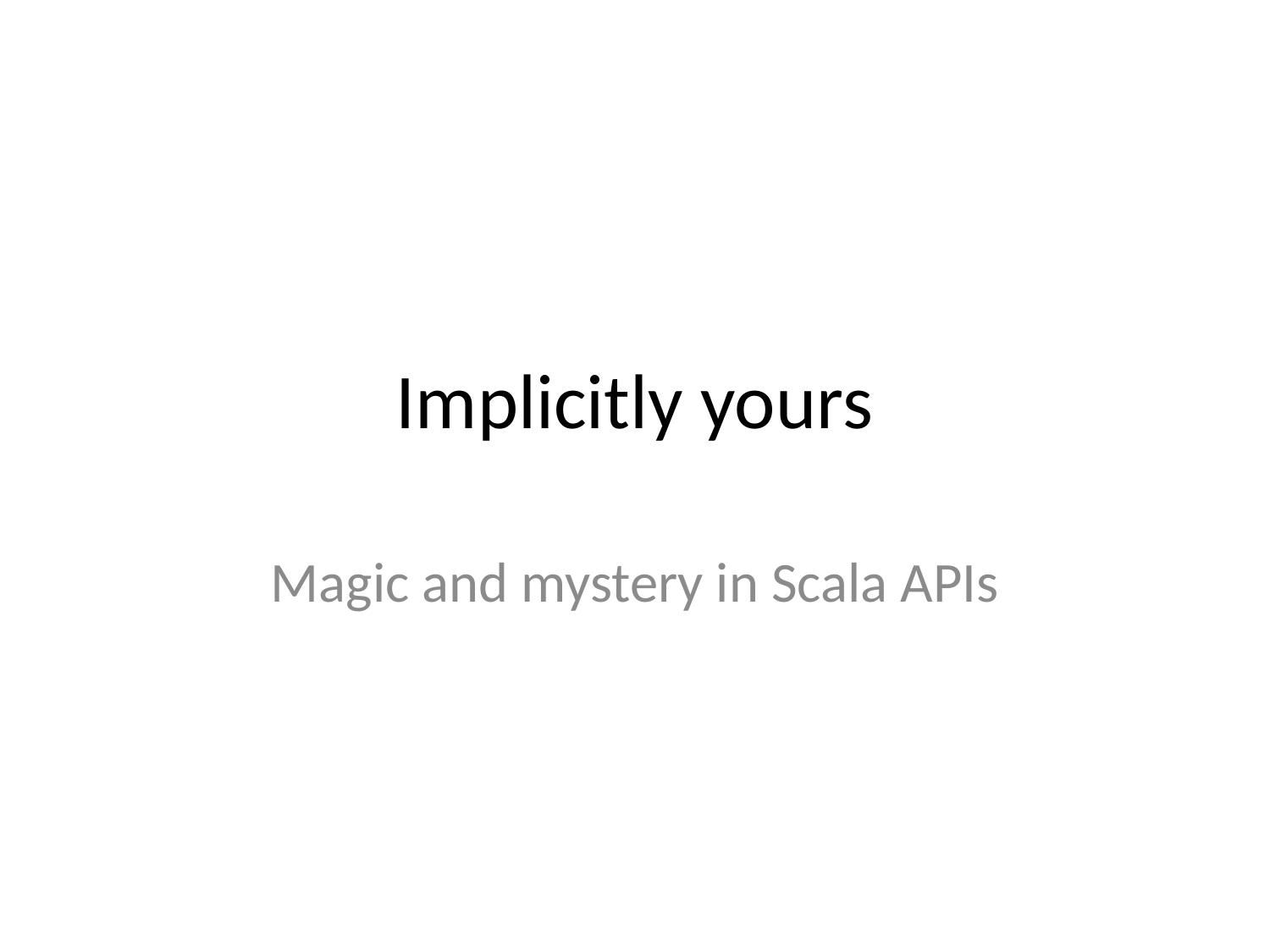

# Implicitly yours
Magic and mystery in Scala APIs